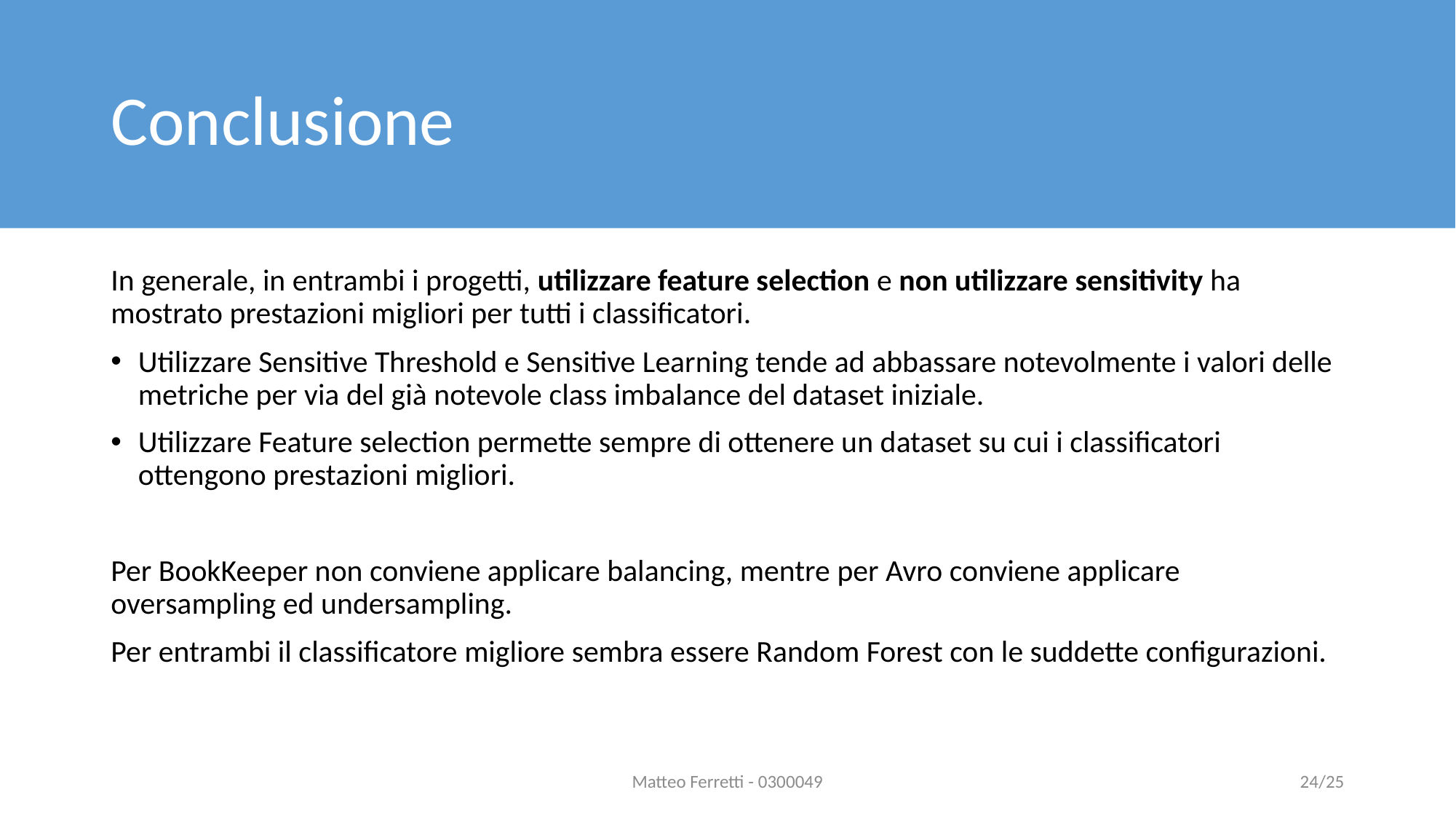

# Conclusione
In generale, in entrambi i progetti, utilizzare feature selection e non utilizzare sensitivity ha mostrato prestazioni migliori per tutti i classificatori.
Utilizzare Sensitive Threshold e Sensitive Learning tende ad abbassare notevolmente i valori delle metriche per via del già notevole class imbalance del dataset iniziale.
Utilizzare Feature selection permette sempre di ottenere un dataset su cui i classificatori ottengono prestazioni migliori.

Per BookKeeper non conviene applicare balancing, mentre per Avro conviene applicare oversampling ed undersampling.
Per entrambi il classificatore migliore sembra essere Random Forest con le suddette configurazioni.
Matteo Ferretti - 0300049
24/25